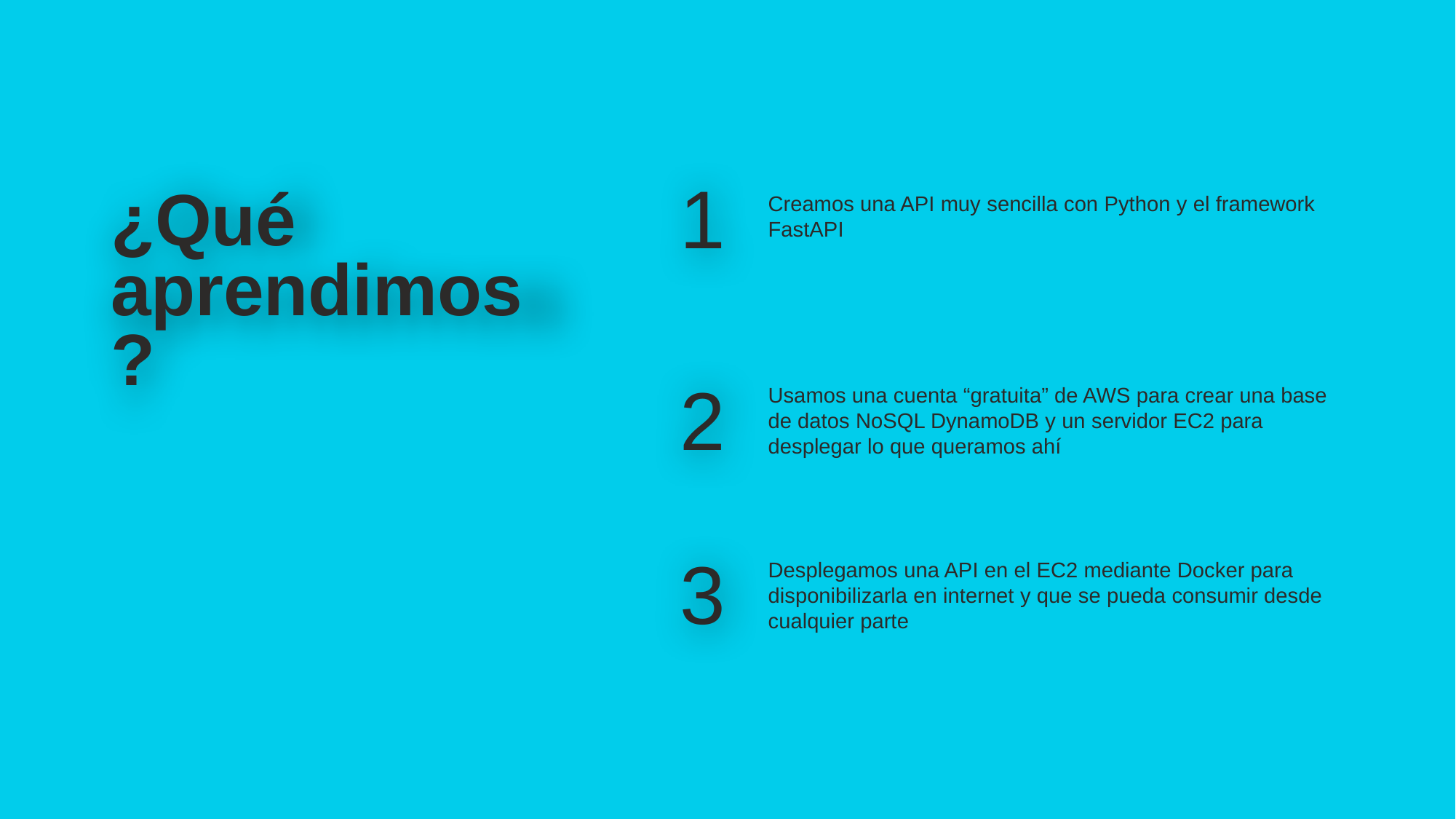

1
¿Qué aprendimos?
Creamos una API muy sencilla con Python y el framework FastAPI
Usamos una cuenta “gratuita” de AWS para crear una base de datos NoSQL DynamoDB y un servidor EC2 para desplegar lo que queramos ahí
2
Desplegamos una API en el EC2 mediante Docker para disponibilizarla en internet y que se pueda consumir desde cualquier parte
3